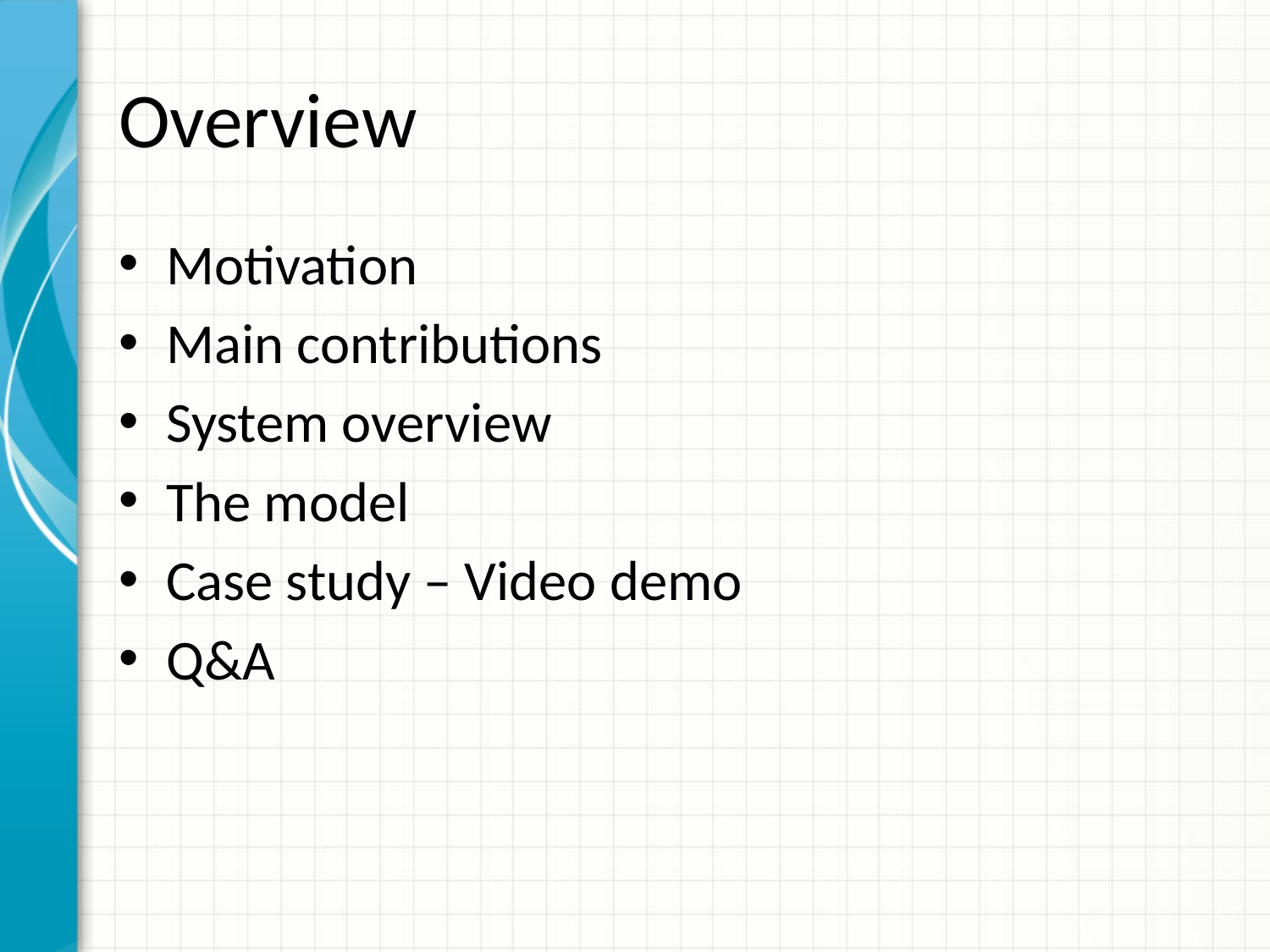

# Overview
Motivation
Main contributions
System overview
The model
Case study – Video demo
Q&A